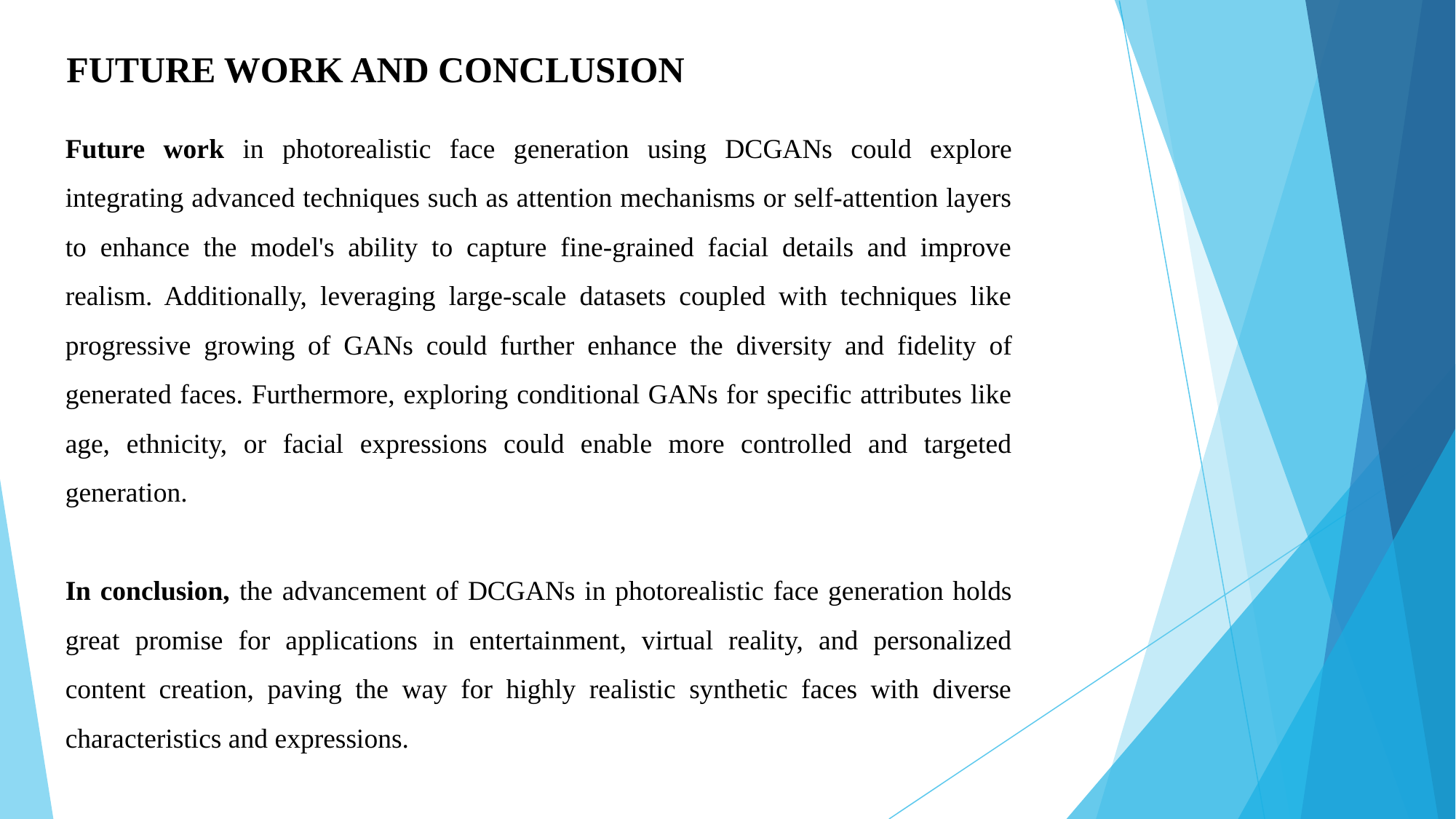

# FUTURE WORK AND CONCLUSION
Future work in photorealistic face generation using DCGANs could explore integrating advanced techniques such as attention mechanisms or self-attention layers to enhance the model's ability to capture fine-grained facial details and improve realism. Additionally, leveraging large-scale datasets coupled with techniques like progressive growing of GANs could further enhance the diversity and fidelity of generated faces. Furthermore, exploring conditional GANs for specific attributes like age, ethnicity, or facial expressions could enable more controlled and targeted generation.

In conclusion, the advancement of DCGANs in photorealistic face generation holds great promise for applications in entertainment, virtual reality, and personalized content creation, paving the way for highly realistic synthetic faces with diverse characteristics and expressions.